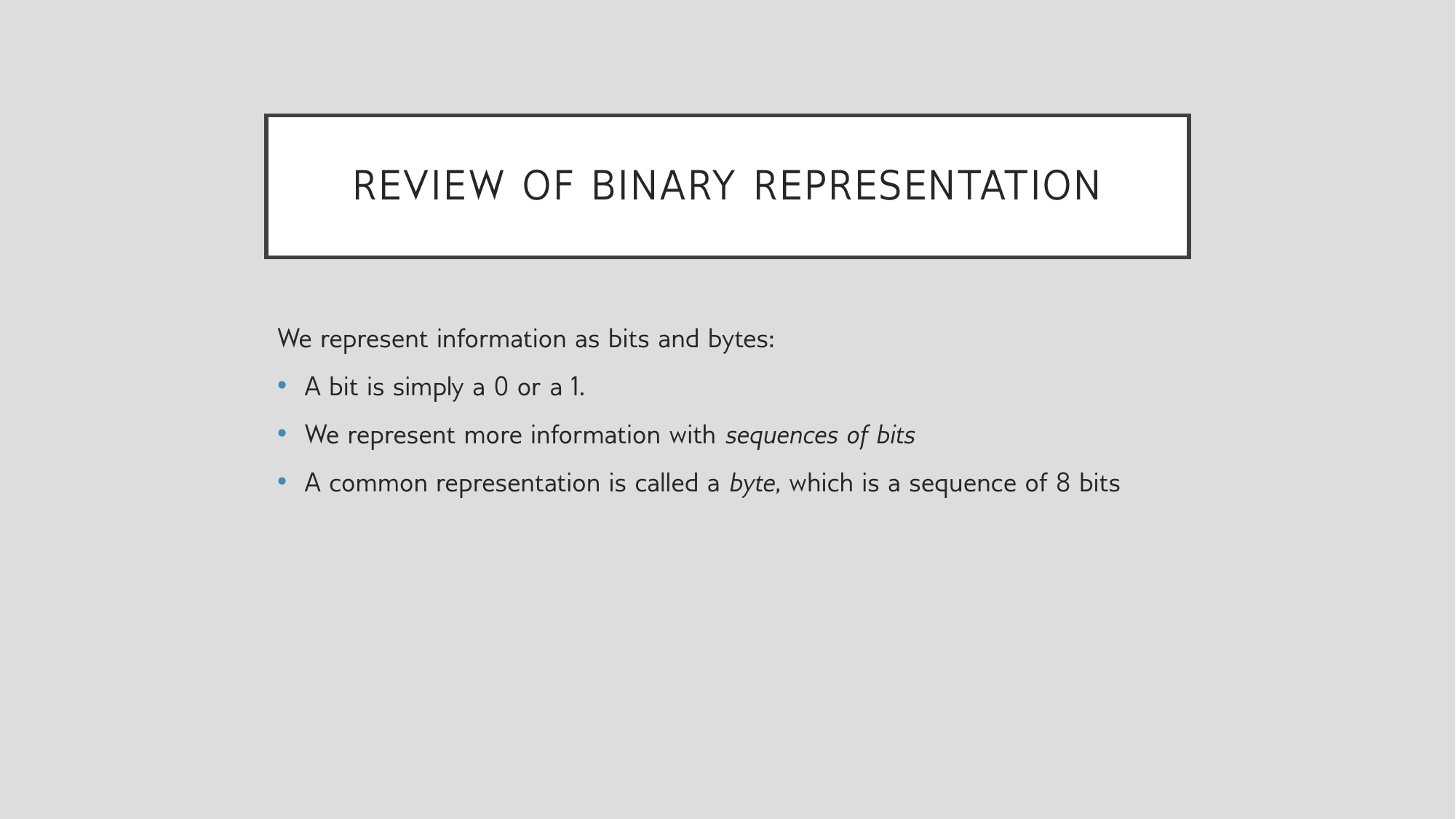

# Review of Binary REpresentation
We represent information as bits and bytes:
A bit is simply a 0 or a 1.
We represent more information with sequences of bits
A common representation is called a byte, which is a sequence of 8 bits